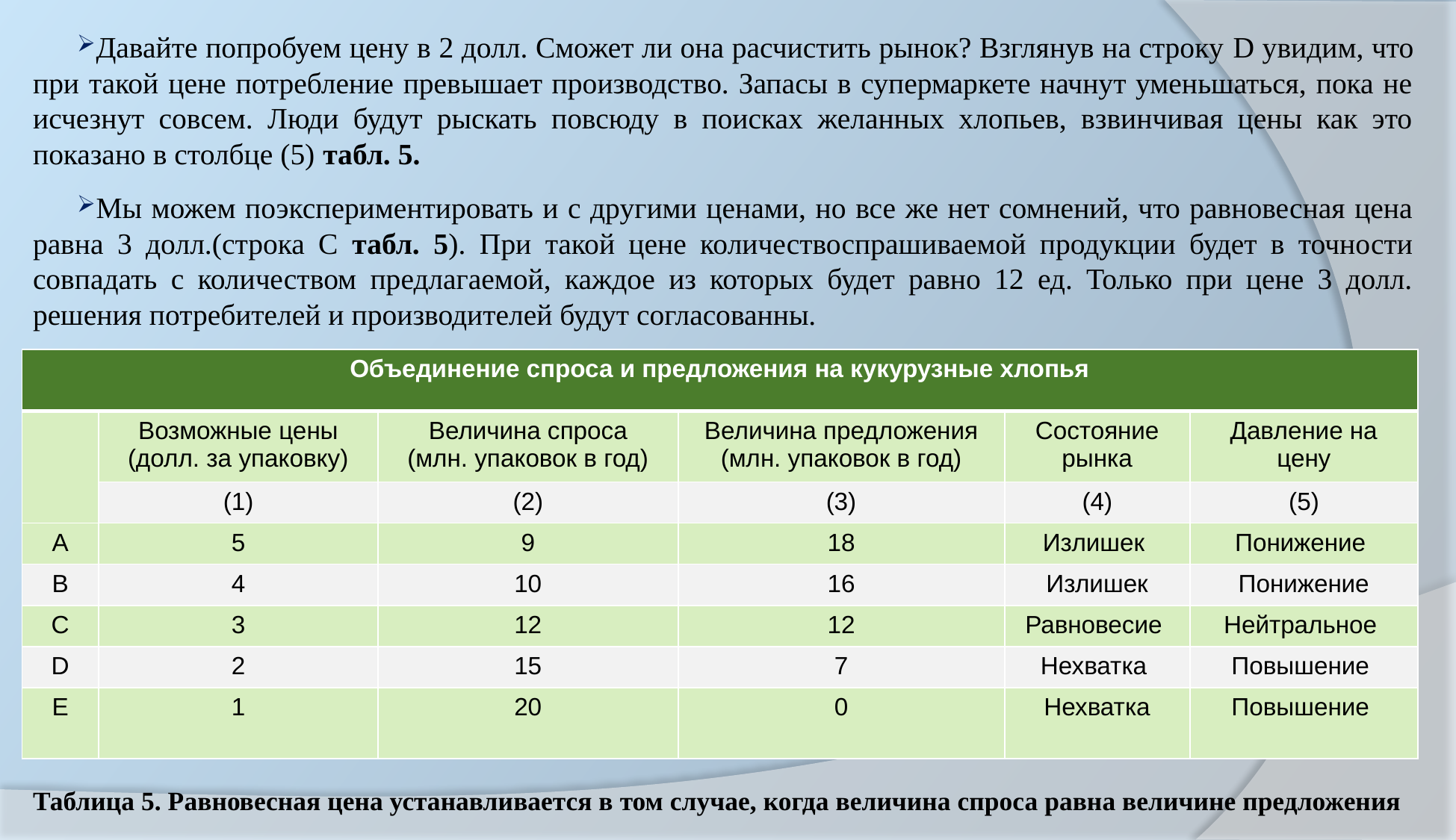

Давайте попробуем цену в 2 долл. Сможет ли она расчистить рынок? Взглянув на строку D увидим, что при такой цене потребление превышает производство. Запасы в супермаркете начнут уменьшаться, пока не исчезнут совсем. Люди будут рыскать повсюду в поисках желанных хлопьев, взвинчивая цены как это показано в столбце (5) табл. 5.
Мы можем поэкспериментировать и с другими ценами, но все же нет сомнений, что равновесная цена равна 3 долл.(строка С табл. 5). При такой цене количествоспрашиваемой продукции будет в точности совпадать с количеством предлагаемой, каждое из которых будет равно 12 ед. Только при цене 3 долл. решения потребителей и производителей будут согласованны.
| Объединение спроса и предложения на кукурузные хлопья |  |  |  |  |  |
| --- | --- | --- | --- | --- | --- |
|  | Возможные цены (долл. за упаковку) | Величина спроса (млн. упаковок в год) | Величина предложения (млн. упаковок в год) | Состояние рынка | Давление на цену |
|  | (1) | (2) | (3) | (4) | (5) |
| A | 5 | 9 | 18 | Излишек | Понижение |
| B | 4 | 10 | 16 | Излишек | Понижение |
| C | 3 | 12 | 12 | Равновесие | Нейтральное |
| D | 2 | 15 | 7 | Нехватка | Повышение |
| E | 1 | 20 | 0 | Нехватка | Повышение |
Таблица 5. Равновесная цена устанавливается в том случае, когда величина спроса равна величине предложения